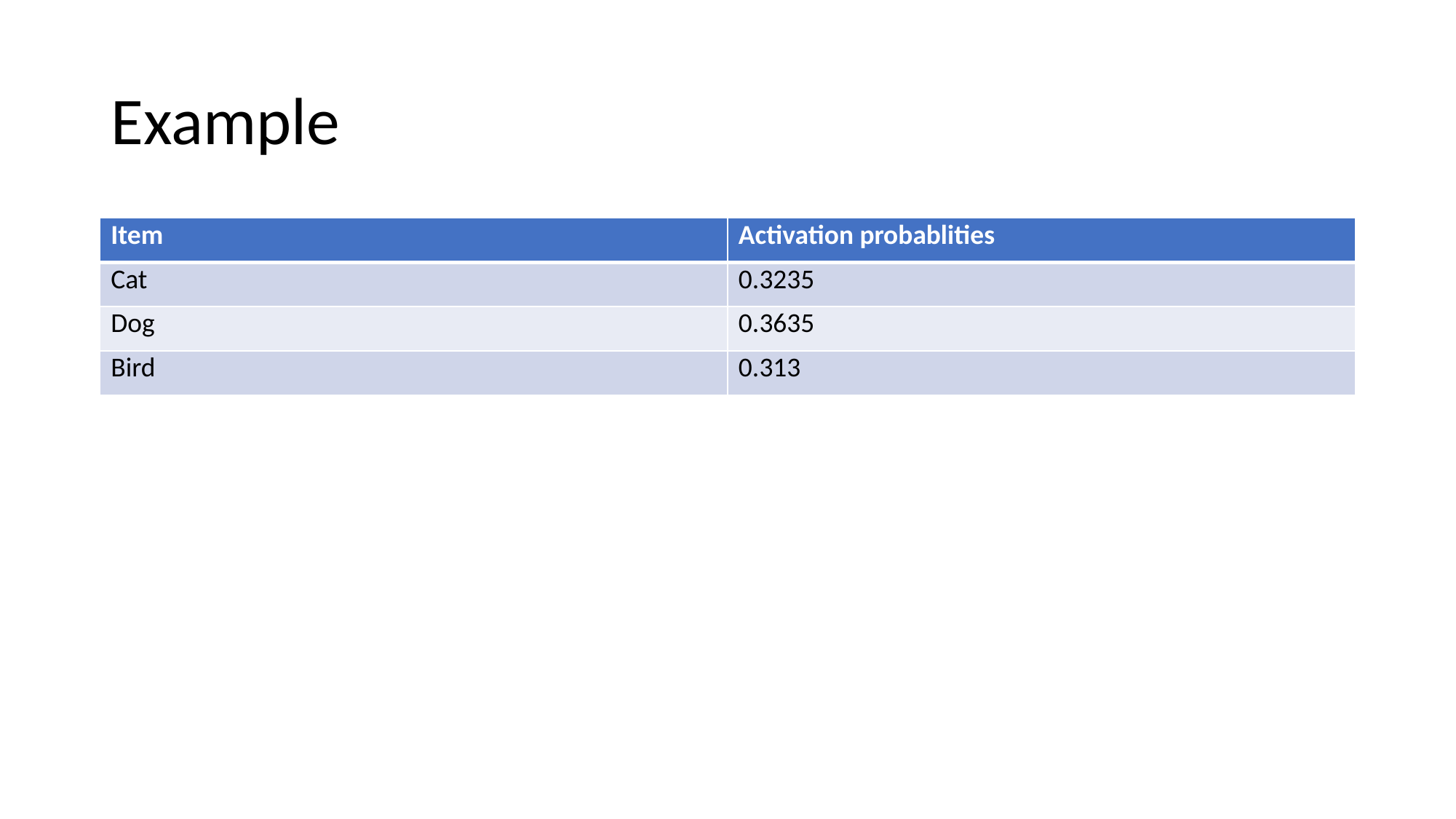

# Example
| Item | Activation probablities |
| --- | --- |
| Cat | 0.3235 |
| Dog | 0.3635 |
| Bird | 0.313 |